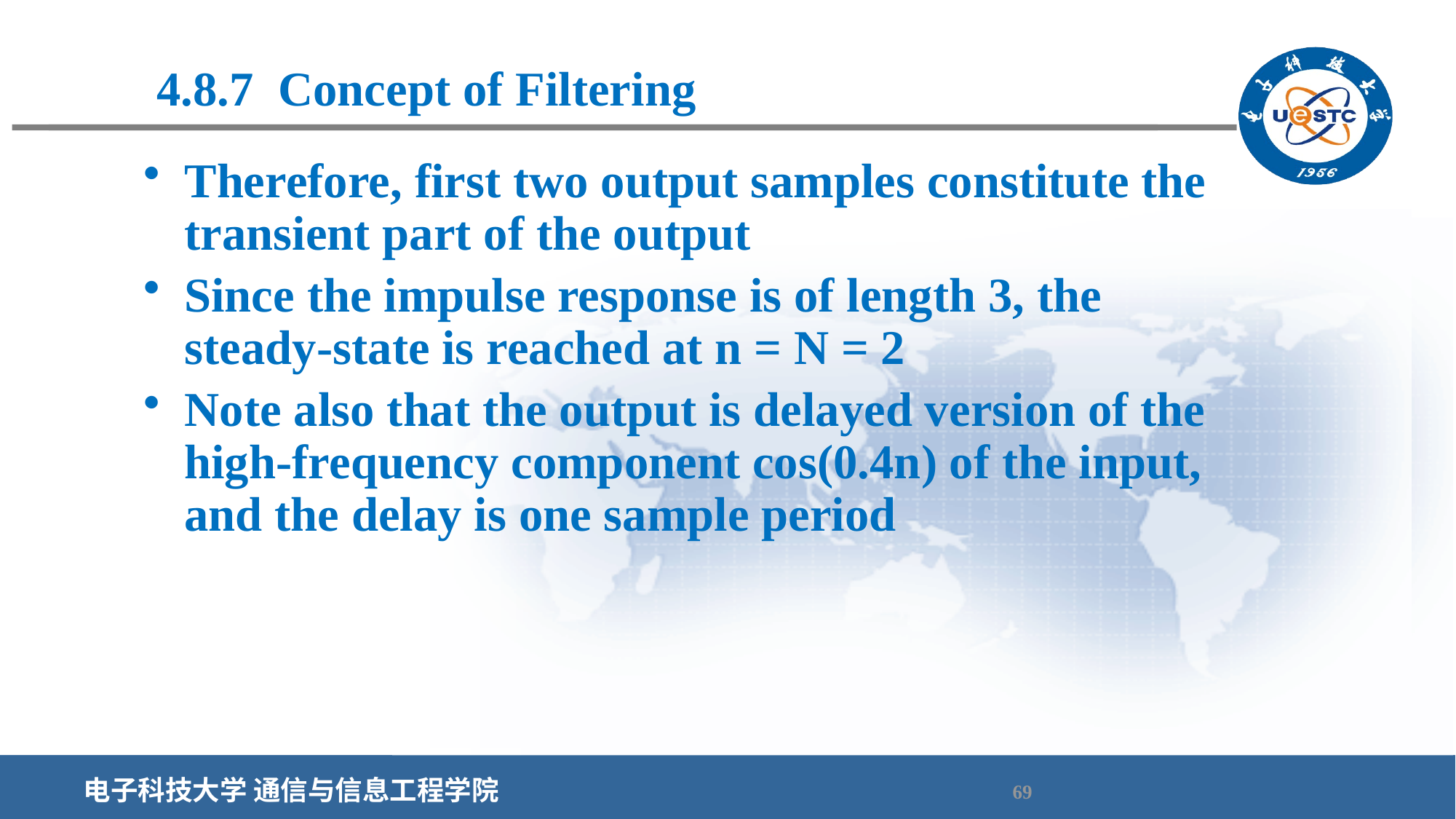

4.8.7  Concept of Filtering
Therefore, first two output samples constitute the transient part of the output
Since the impulse response is of length 3, the steady-state is reached at n = N = 2
Note also that the output is delayed version of the high-frequency component cos(0.4n) of the input, and the delay is one sample period